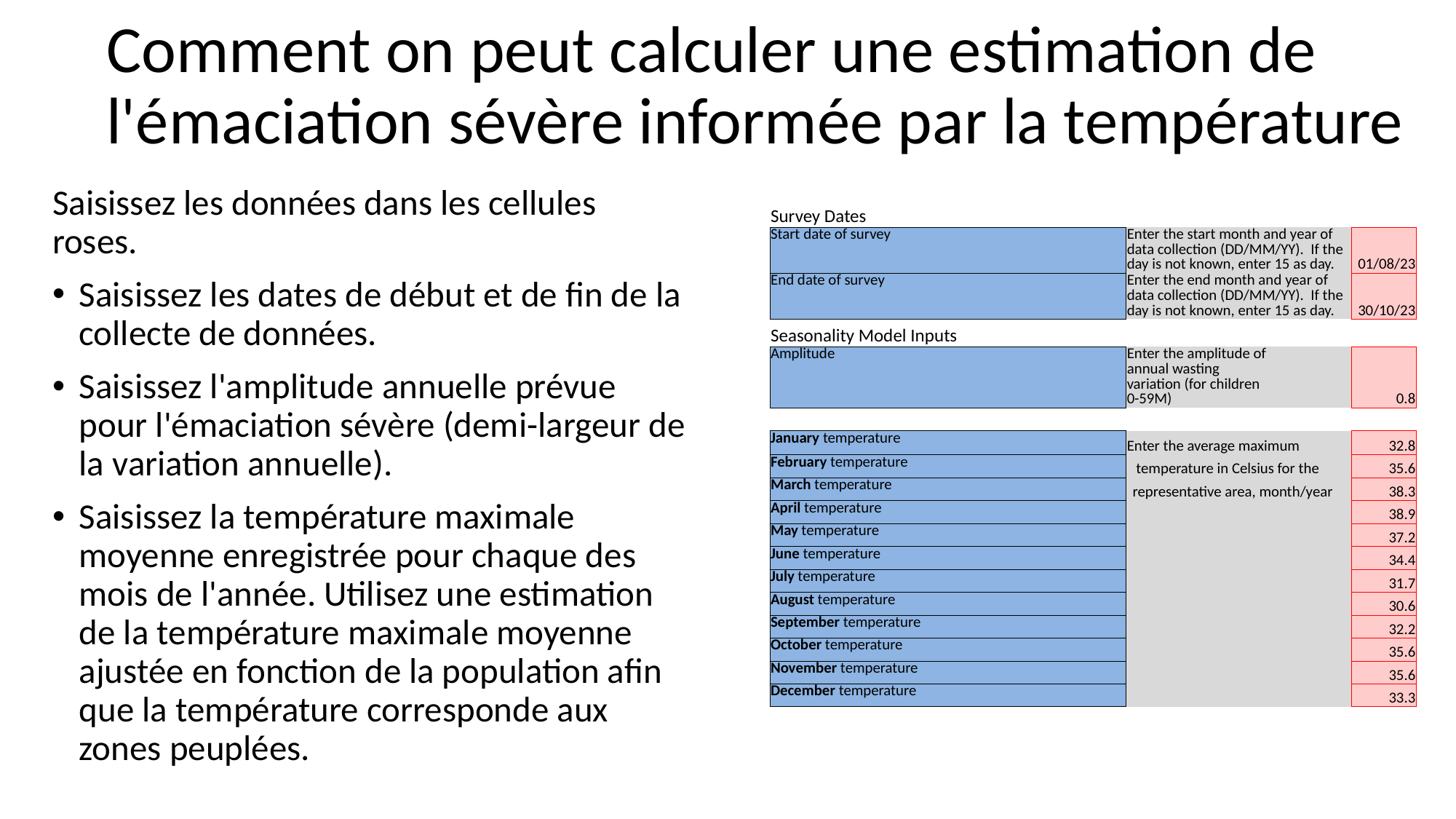

# Comment on peut calculer une estimation de l'émaciation sévère informée par la température
Saisissez les données dans les cellules roses.
Saisissez les dates de début et de fin de la collecte de données.
Saisissez l'amplitude annuelle prévue pour l'émaciation sévère (demi-largeur de la variation annuelle).
Saisissez la température maximale moyenne enregistrée pour chaque des mois de l'année. Utilisez une estimation de la température maximale moyenne ajustée en fonction de la population afin que la température corresponde aux zones peuplées.
| Survey Dates |  |  |  |  |  |  |  |
| --- | --- | --- | --- | --- | --- | --- | --- |
| Start date of survey | Enter the start month and year of data collection (DD/MM/YY). If the day is not known, enter 15 as day. |  |  |  |  |  | 01/08/23 |
| End date of survey | Enter the end month and year of data collection (DD/MM/YY). If the day is not known, enter 15 as day. |  |  |  |  |  | 30/10/23 |
| Seasonality Model Inputs |  |  |  |  |  |  |  |
| Amplitude | Enter the amplitude of annual wasting variation (for children 0-59M) |  |  |  |  |  | 0.8 |
|  |  |  |  |  |  |  |  |
| January temperature | Enter the average maximum |  |  |  |  |  | 32.8 |
| February temperature |  | temperature in Celsius for the |  |  |  |  | 35.6 |
| March temperature |  | representative area, month/year |  |  |  |  | 38.3 |
| April temperature |  |  |  |  |  |  | 38.9 |
| May temperature |  |  |  |  |  |  | 37.2 |
| June temperature |  |  |  |  |  |  | 34.4 |
| July temperature |  |  |  |  |  |  | 31.7 |
| August temperature |  |  |  |  |  |  | 30.6 |
| September temperature |  |  |  |  |  |  | 32.2 |
| October temperature |  |  |  |  |  |  | 35.6 |
| November temperature |  |  |  |  |  |  | 35.6 |
| December temperature |  |  |  |  |  |  | 33.3 |